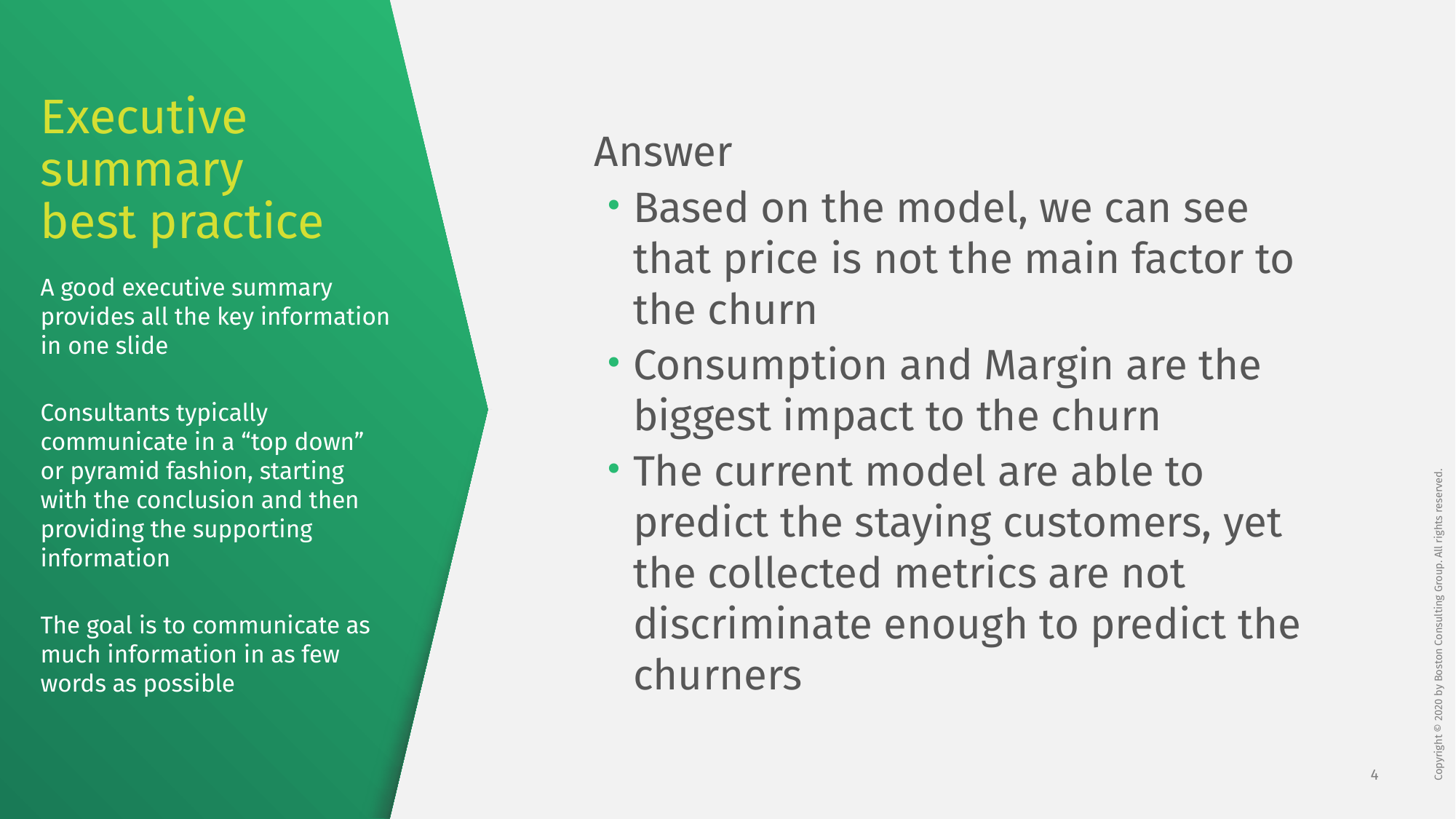

Answer
Based on the model, we can see that price is not the main factor to the churn
Consumption and Margin are the biggest impact to the churn
The current model are able to predict the staying customers, yet the collected metrics are not discriminate enough to predict the churners
# Executive summary best practice
A good executive summary provides all the key information in one slide

Consultants typically communicate in a “top down” or pyramid fashion, starting with the conclusion and then providing the supporting information

The goal is to communicate as much information in as few words as possible